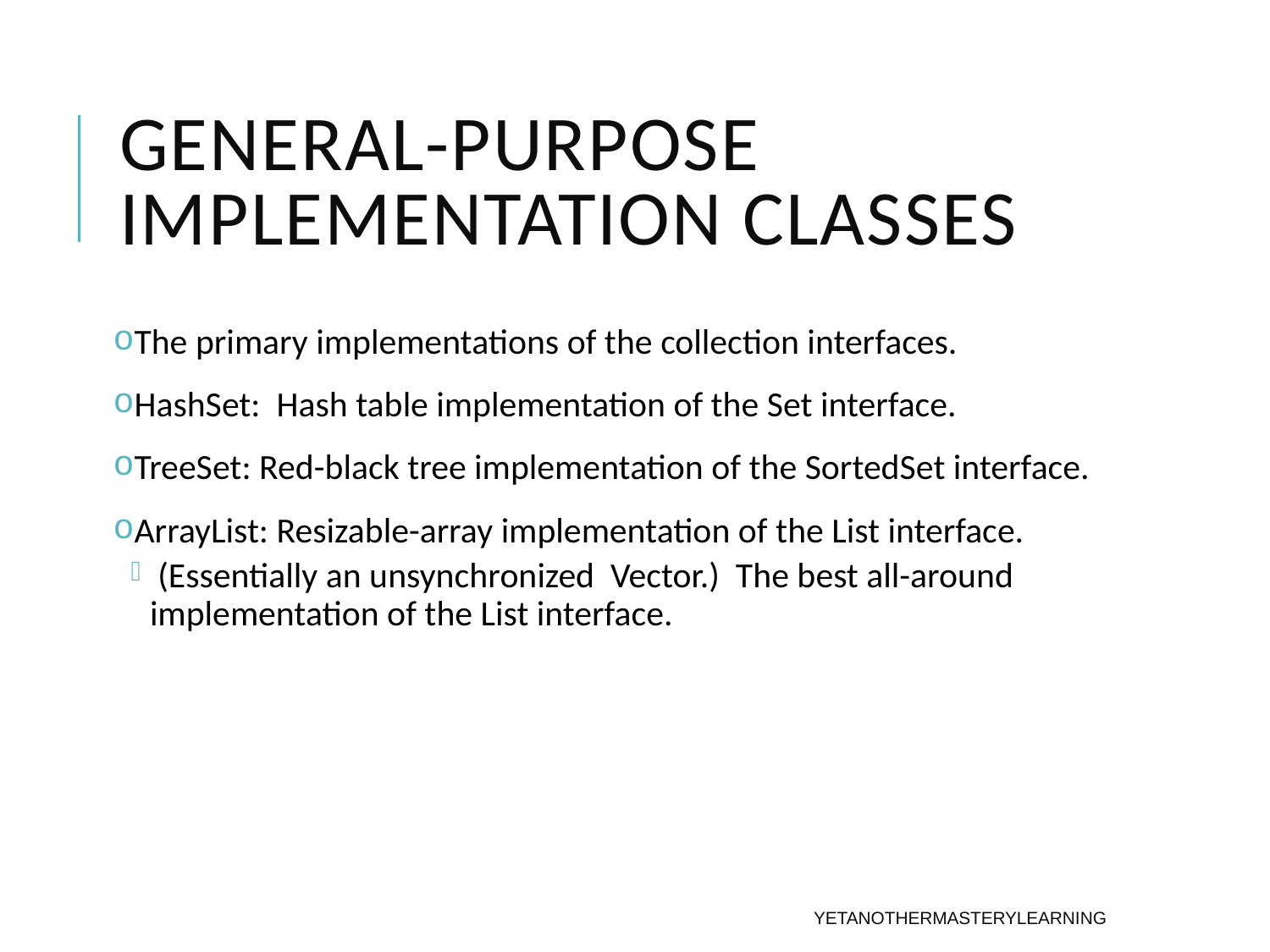

# General-Purpose Implementation classes
The primary implementations of the collection interfaces.
HashSet:  Hash table implementation of the Set interface.
TreeSet: Red-black tree implementation of the SortedSet interface.
ArrayList: Resizable-array implementation of the List interface.
 (Essentially an unsynchronized  Vector.)  The best all-around implementation of the List interface.
YetAnotherMasteryLearning